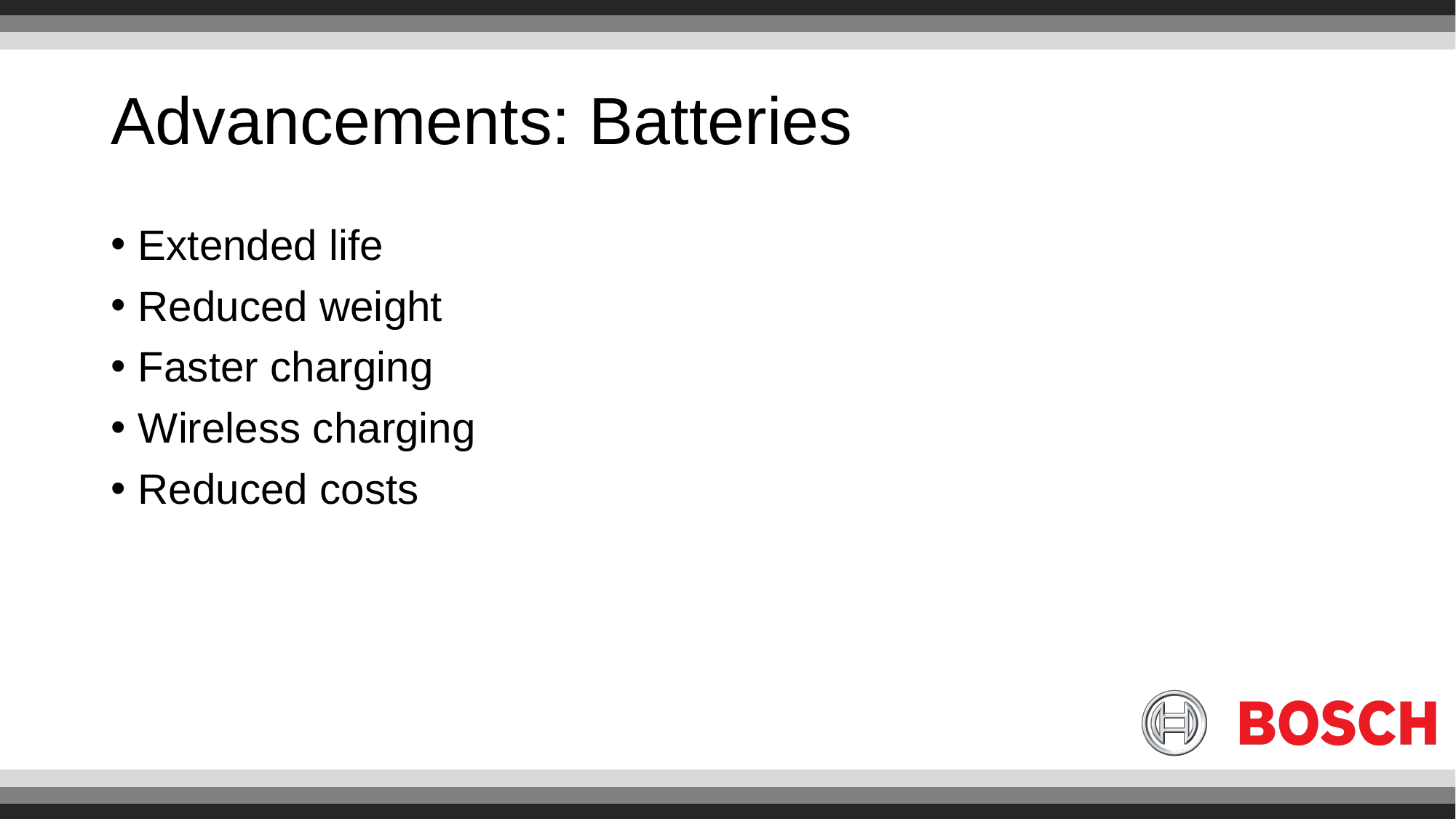

# Advancements: Batteries
Extended life
Reduced weight
Faster charging
Wireless charging
Reduced costs